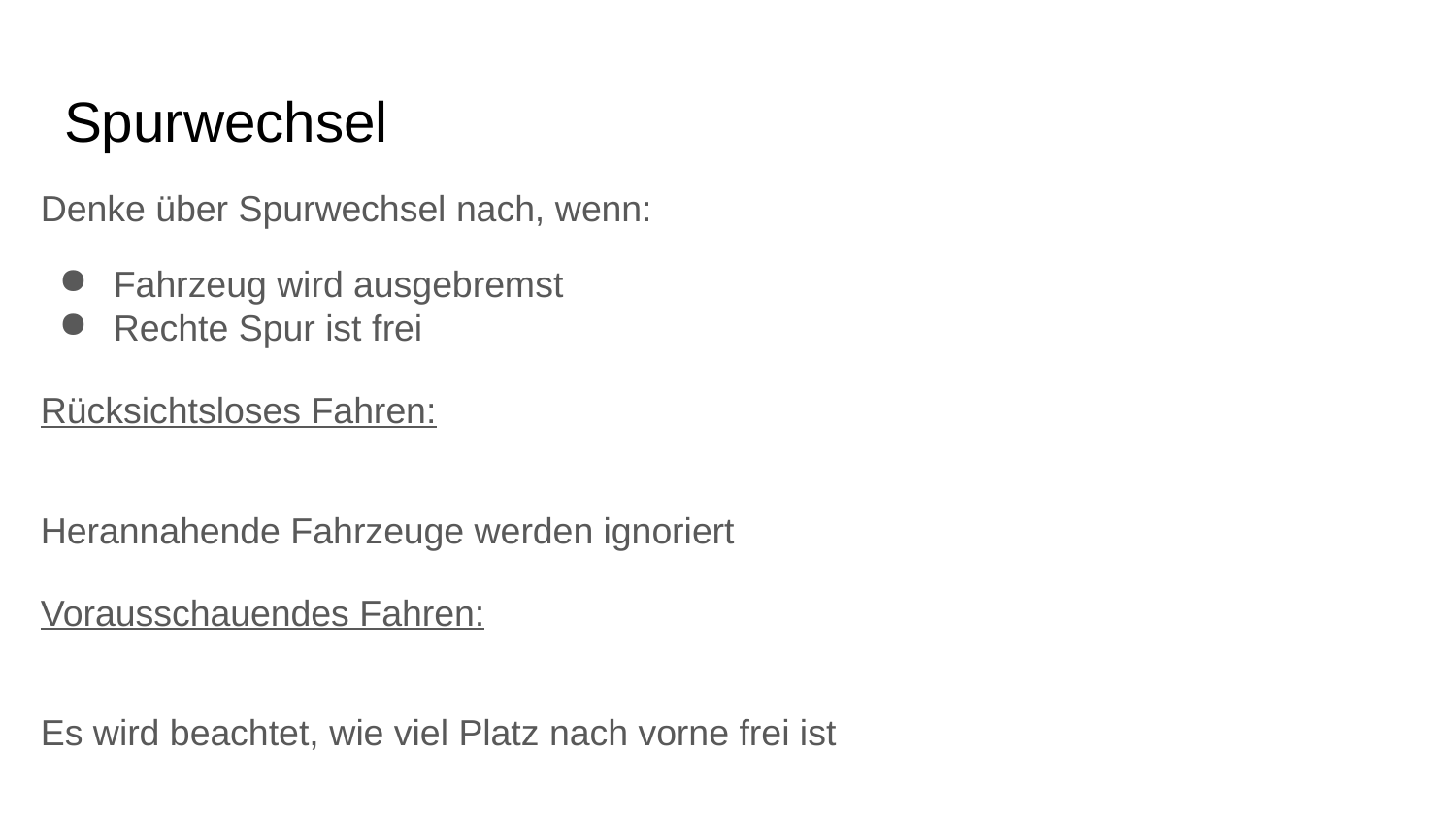

# Spurwechsel
Denke über Spurwechsel nach, wenn:
Fahrzeug wird ausgebremst
Rechte Spur ist frei
Rücksichtsloses Fahren:
Herannahende Fahrzeuge werden ignoriert
Vorausschauendes Fahren:
Es wird beachtet, wie viel Platz nach vorne frei ist